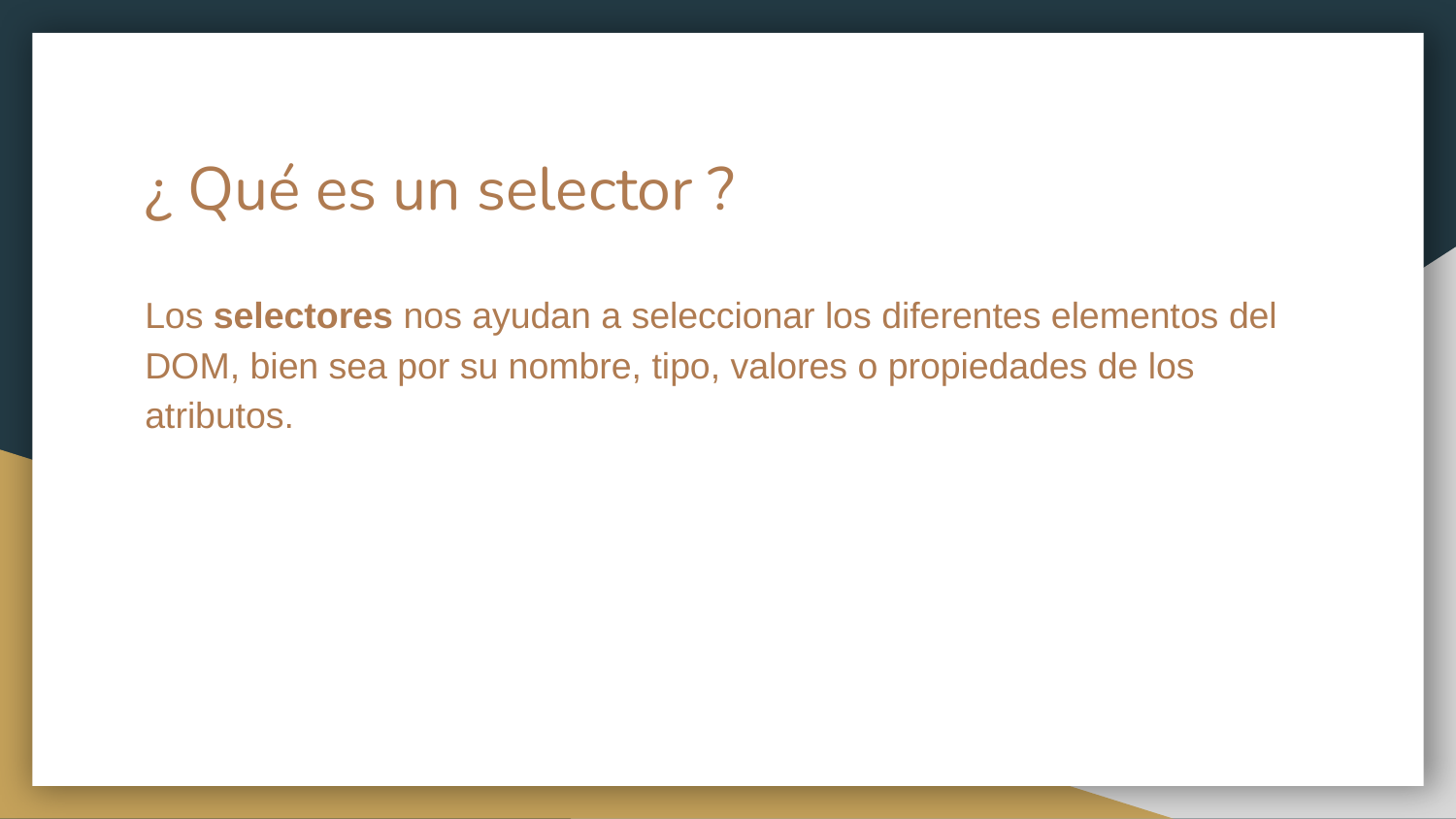

# ¿ Qué es un selector ?
Los selectores nos ayudan a seleccionar los diferentes elementos del DOM, bien sea por su nombre, tipo, valores o propiedades de los atributos.